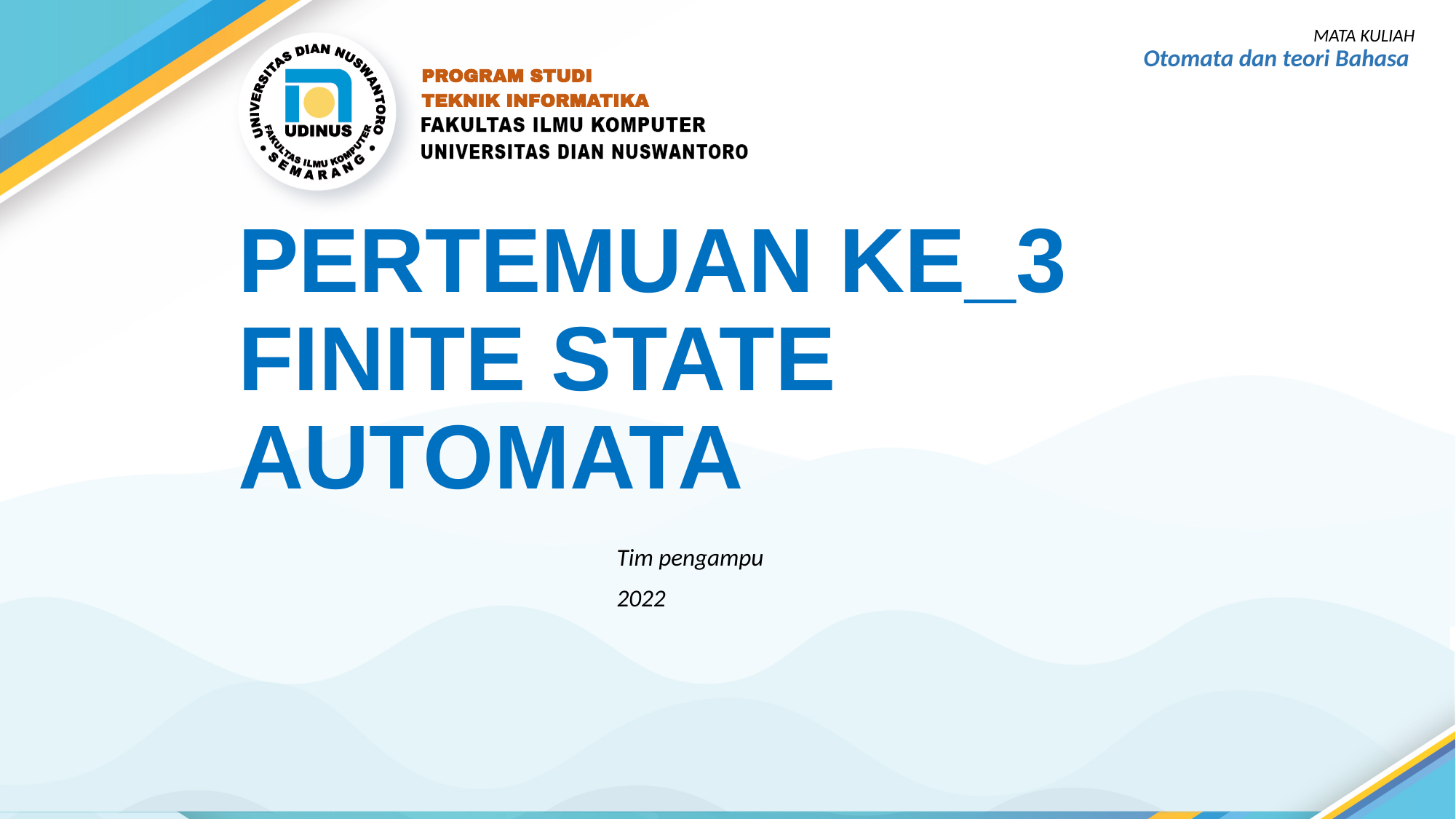

MATA KULIAH
Otomata dan teori Bahasa

PROGRAM STUDI
TEKNIK INFORMATIKA
# Pertemuan ke_3 Finite State Automata
Tim pengampu
2022